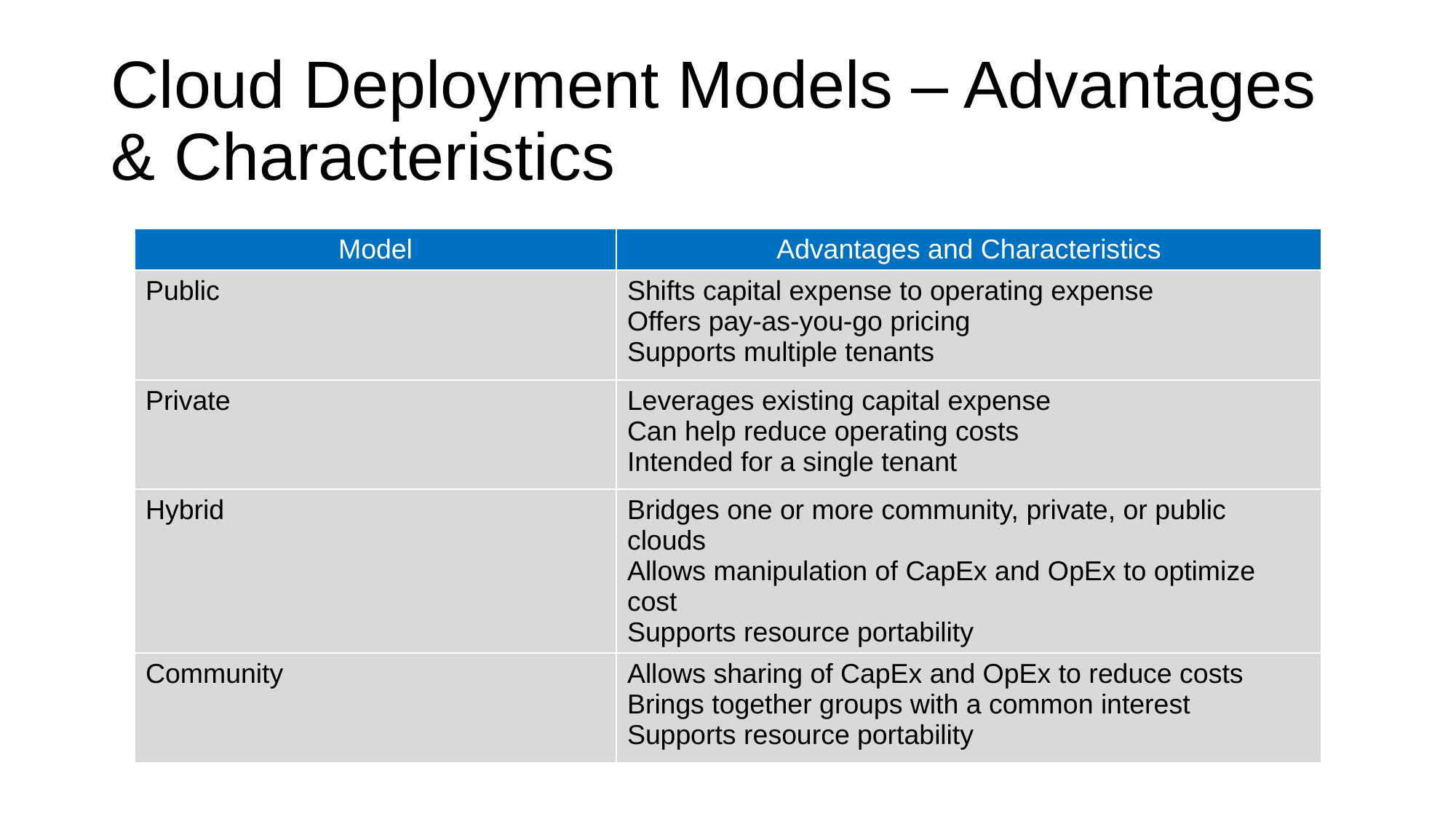

# Cloud Deployment Models – Advantages & Characteristics
| Model | Advantages and Characteristics |
| --- | --- |
| Public | Shifts capital expense to operating expense Offers pay-as-you-go pricing Supports multiple tenants |
| Private | Leverages existing capital expense Can help reduce operating costs Intended for a single tenant |
| Hybrid | Bridges one or more community, private, or public clouds Allows manipulation of CapEx and OpEx to optimize cost Supports resource portability |
| Community | Allows sharing of CapEx and OpEx to reduce costs Brings together groups with a common interest Supports resource portability |